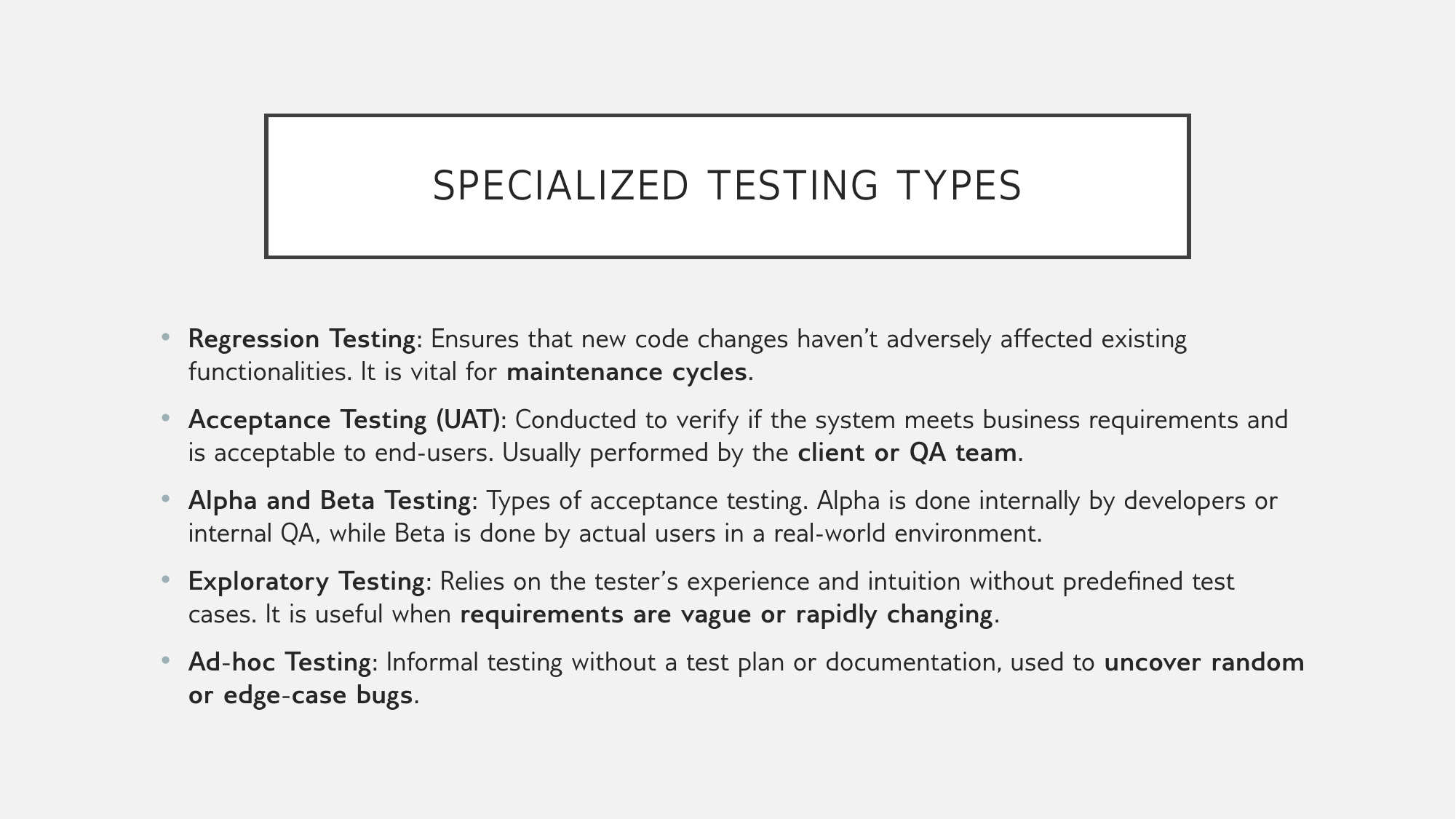

# Specialized Testing Types
Regression Testing: Ensures that new code changes haven’t adversely affected existing functionalities. It is vital for maintenance cycles.
Acceptance Testing (UAT): Conducted to verify if the system meets business requirements and is acceptable to end-users. Usually performed by the client or QA team.
Alpha and Beta Testing: Types of acceptance testing. Alpha is done internally by developers or internal QA, while Beta is done by actual users in a real-world environment.
Exploratory Testing: Relies on the tester’s experience and intuition without predefined test cases. It is useful when requirements are vague or rapidly changing.
Ad-hoc Testing: Informal testing without a test plan or documentation, used to uncover random or edge-case bugs.